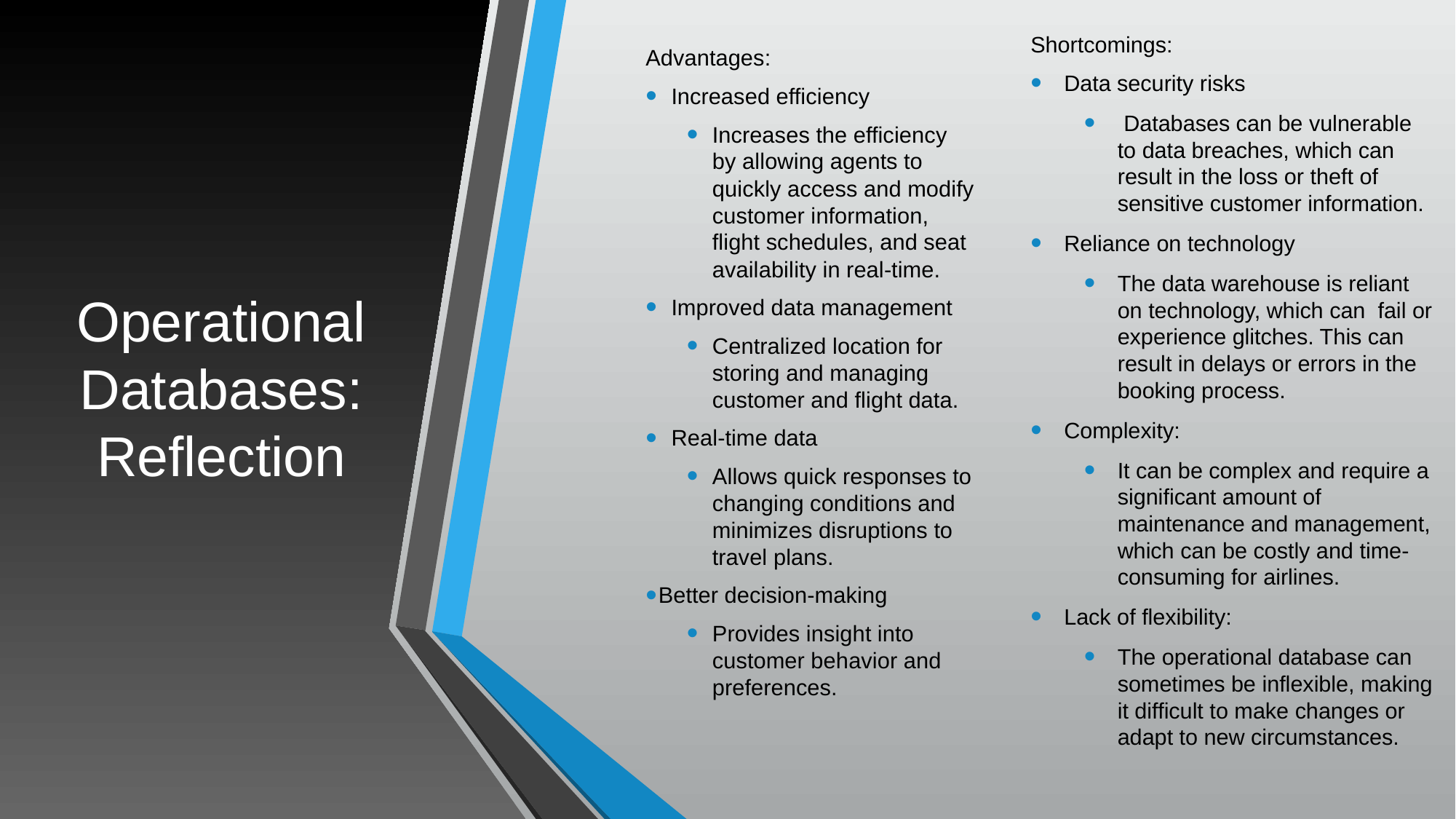

Shortcomings:
Data security risks
 Databases can be vulnerable to data breaches, which can result in the loss or theft of sensitive customer information.
Reliance on technology
The data warehouse is reliant on technology, which can  fail or experience glitches. This can result in delays or errors in the booking process.
Complexity:
It can be complex and require a significant amount of maintenance and management, which can be costly and time-consuming for airlines.
Lack of flexibility:
The operational database can sometimes be inflexible, making it difficult to make changes or adapt to new circumstances.

Advantages:
Increased efficiency
Increases the efficiency by allowing agents to quickly access and modify customer information, flight schedules, and seat availability in real-time.
Improved data management
Centralized location for storing and managing customer and flight data.
Real-time data
Allows quick responses to changing conditions and minimizes disruptions to travel plans.
Better decision-making
Provides insight into customer behavior and preferences.
# Operational Databases: Reflection